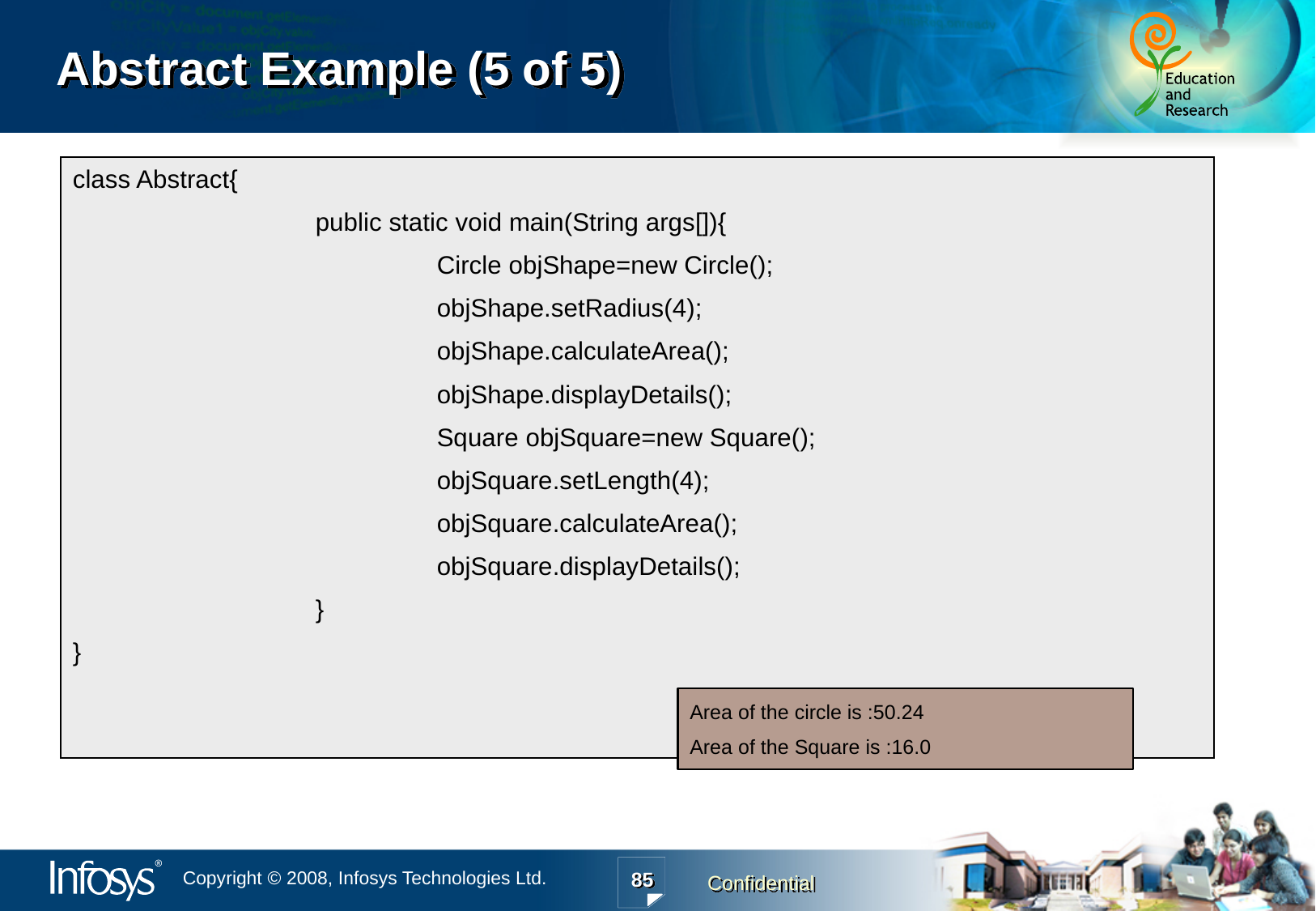

# Abstract Example (5 of 5)
class Abstract{
		public static void main(String args[]){
			Circle objShape=new Circle();
			objShape.setRadius(4);
			objShape.calculateArea();
			objShape.displayDetails();
			Square objSquare=new Square();
			objSquare.setLength(4);
			objSquare.calculateArea();
			objSquare.displayDetails();
		}
}

Area of the circle is :50.24
Area of the Square is :16.0

85